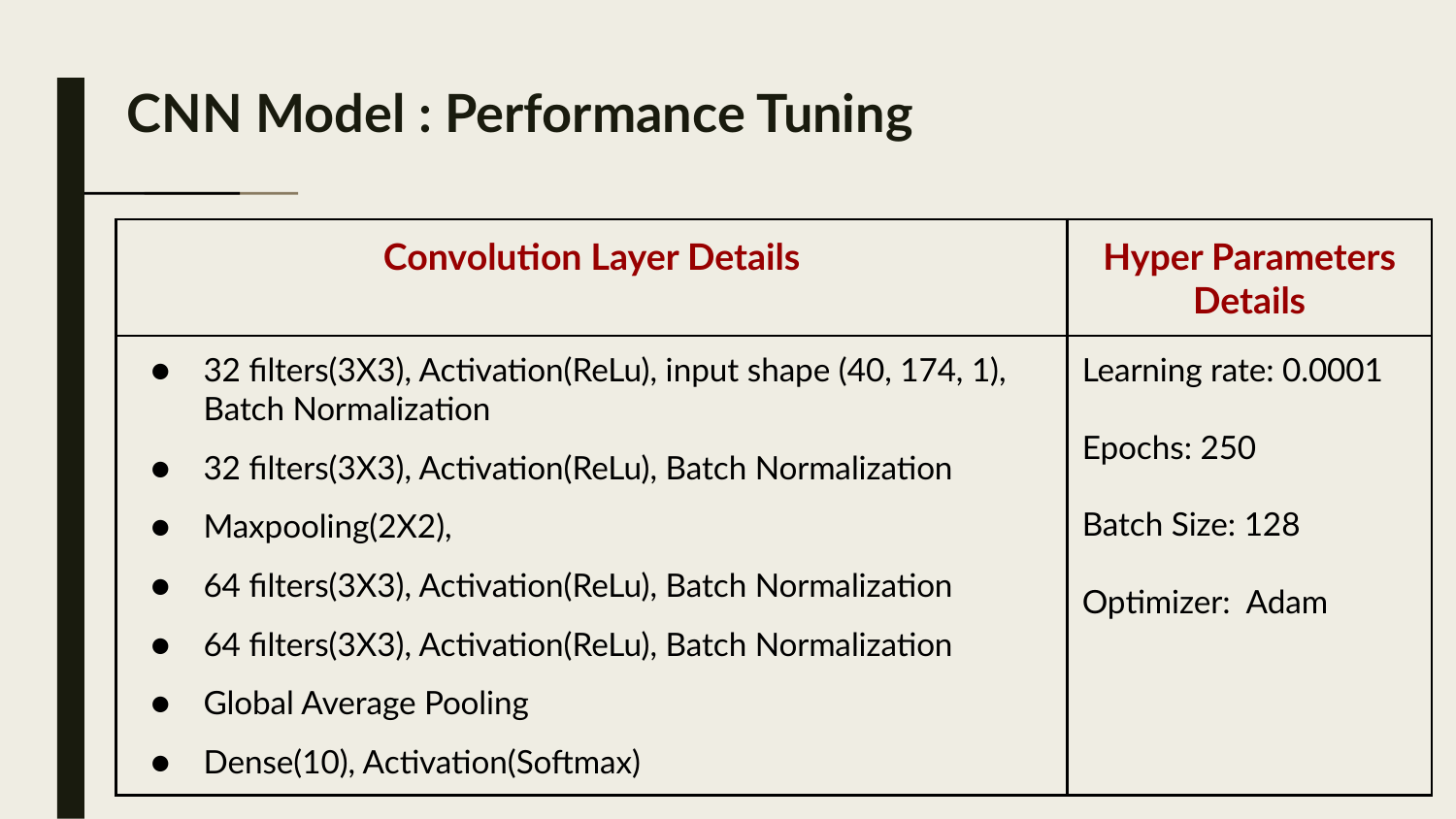

# CNN Model : Performance Tuning
| Convolution Layer Details | Hyper Parameters Details |
| --- | --- |
| 32 filters(3X3), Activation(ReLu), input shape (40, 174, 1), Batch Normalization 32 filters(3X3), Activation(ReLu), Batch Normalization Maxpooling(2X2), 64 filters(3X3), Activation(ReLu), Batch Normalization 64 filters(3X3), Activation(ReLu), Batch Normalization Global Average Pooling Dense(10), Activation(Softmax) | Learning rate: 0.0001 Epochs: 250 Batch Size: 128 Optimizer: Adam |